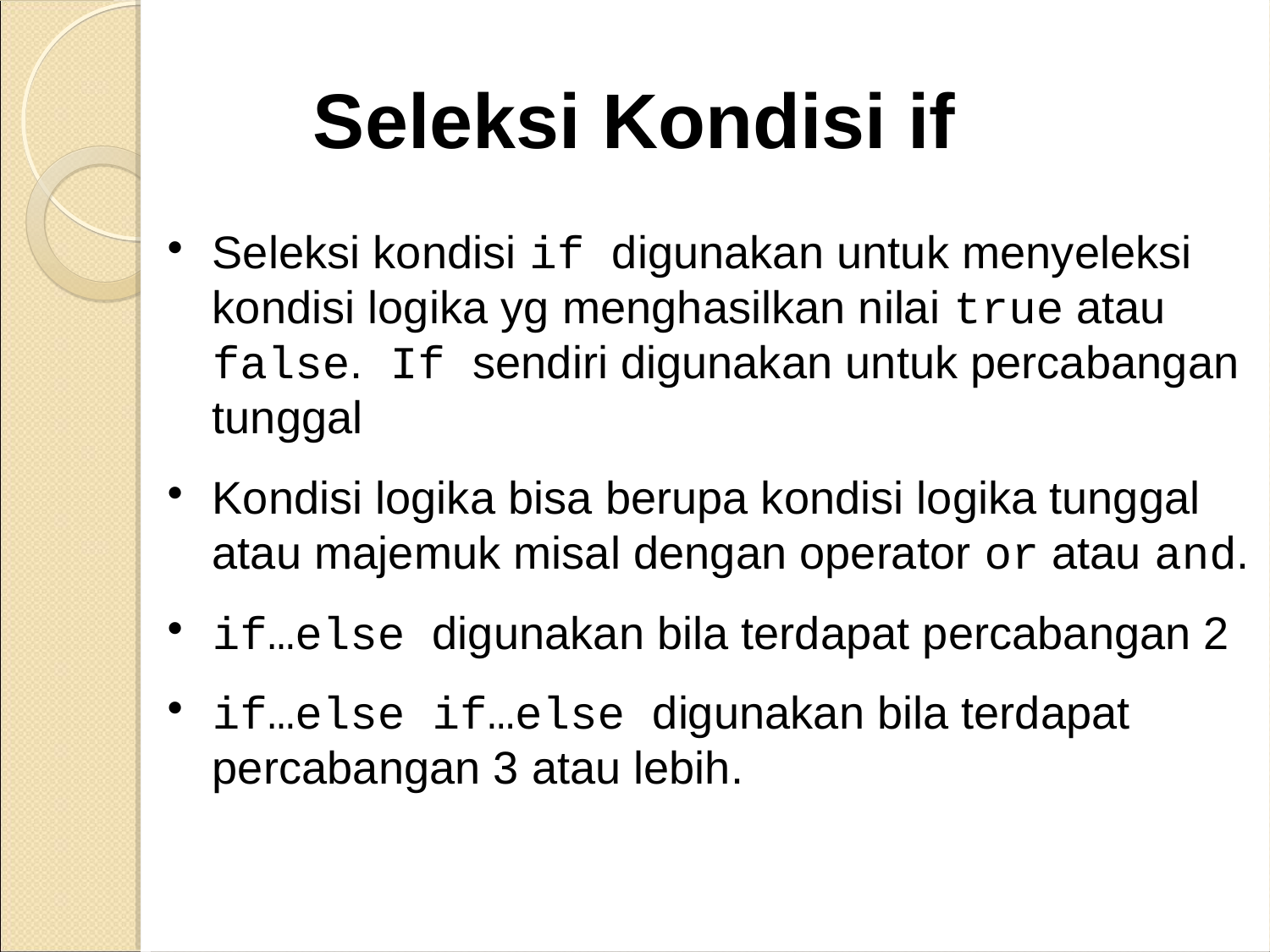

Seleksi Kondisi if
Seleksi kondisi if digunakan untuk menyeleksi kondisi logika yg menghasilkan nilai true atau false. If sendiri digunakan untuk percabangan tunggal
Kondisi logika bisa berupa kondisi logika tunggal atau majemuk misal dengan operator or atau and.
if…else digunakan bila terdapat percabangan 2
if…else if…else digunakan bila terdapat percabangan 3 atau lebih.